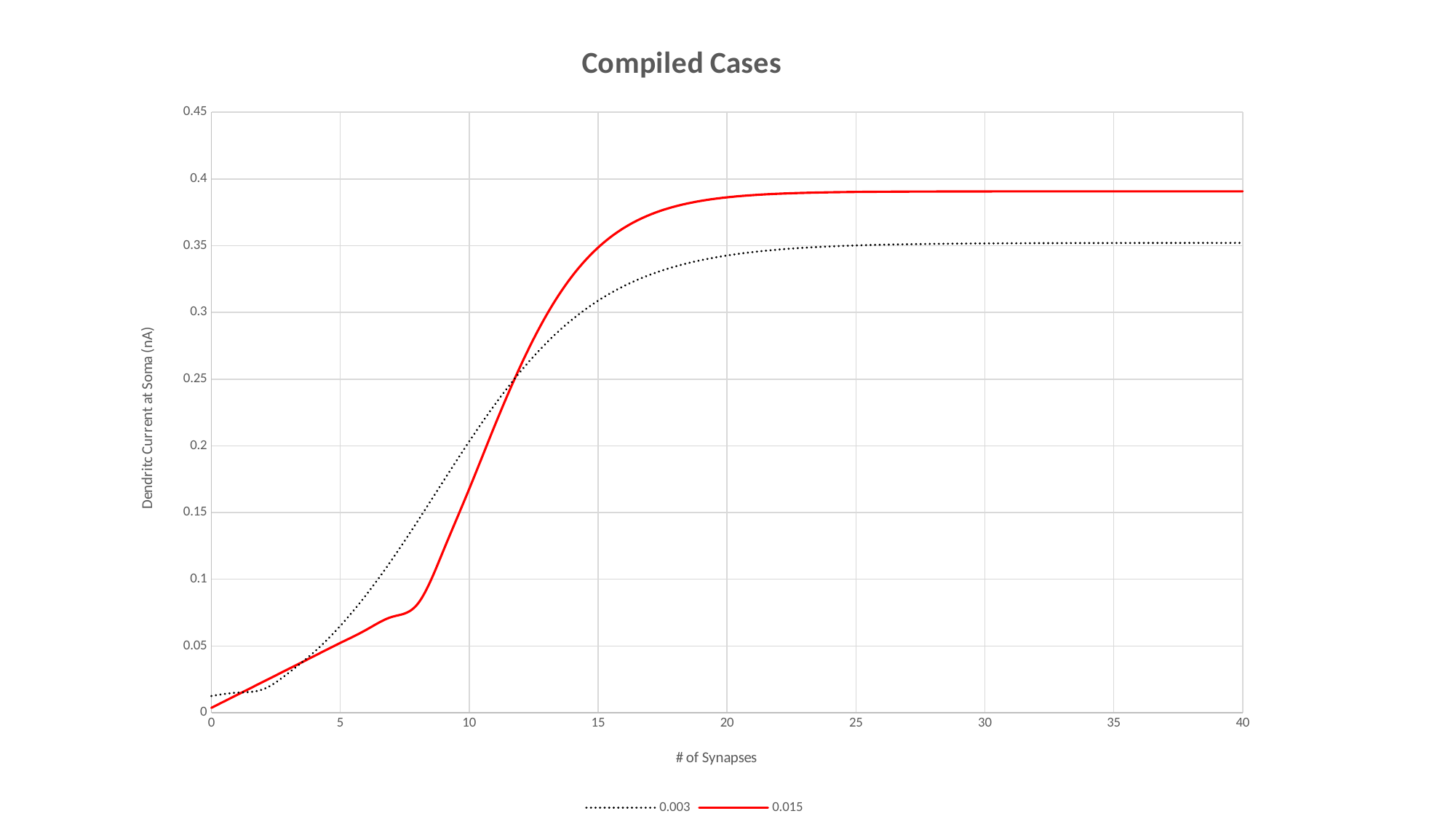

### Chart: Compiled Cases

| Category |  |  |
|---|---|---|